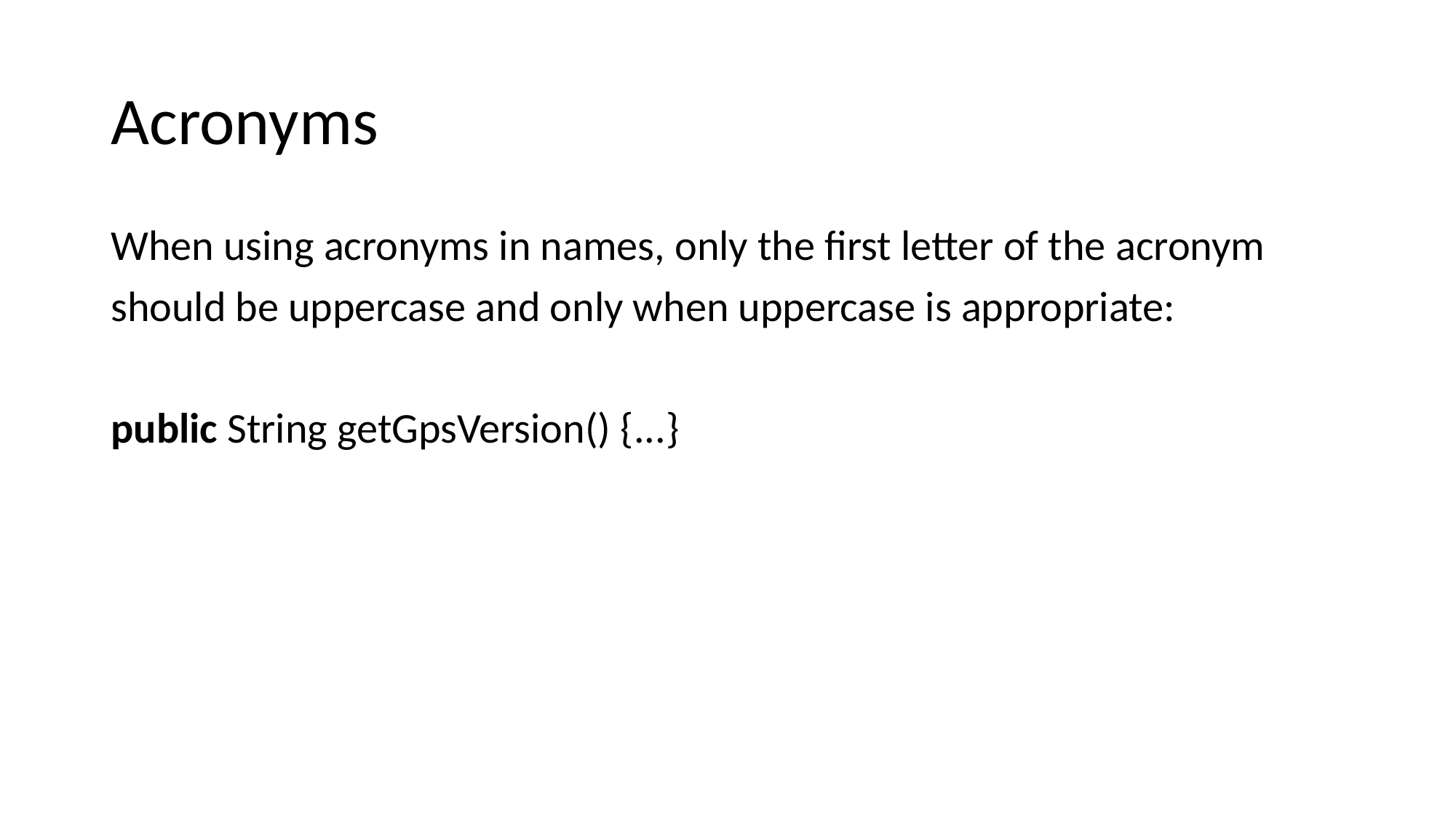

# Acronyms
When using acronyms in names, only the first letter of the acronym
should be uppercase and only when uppercase is appropriate:

public String getGpsVersion() {...}